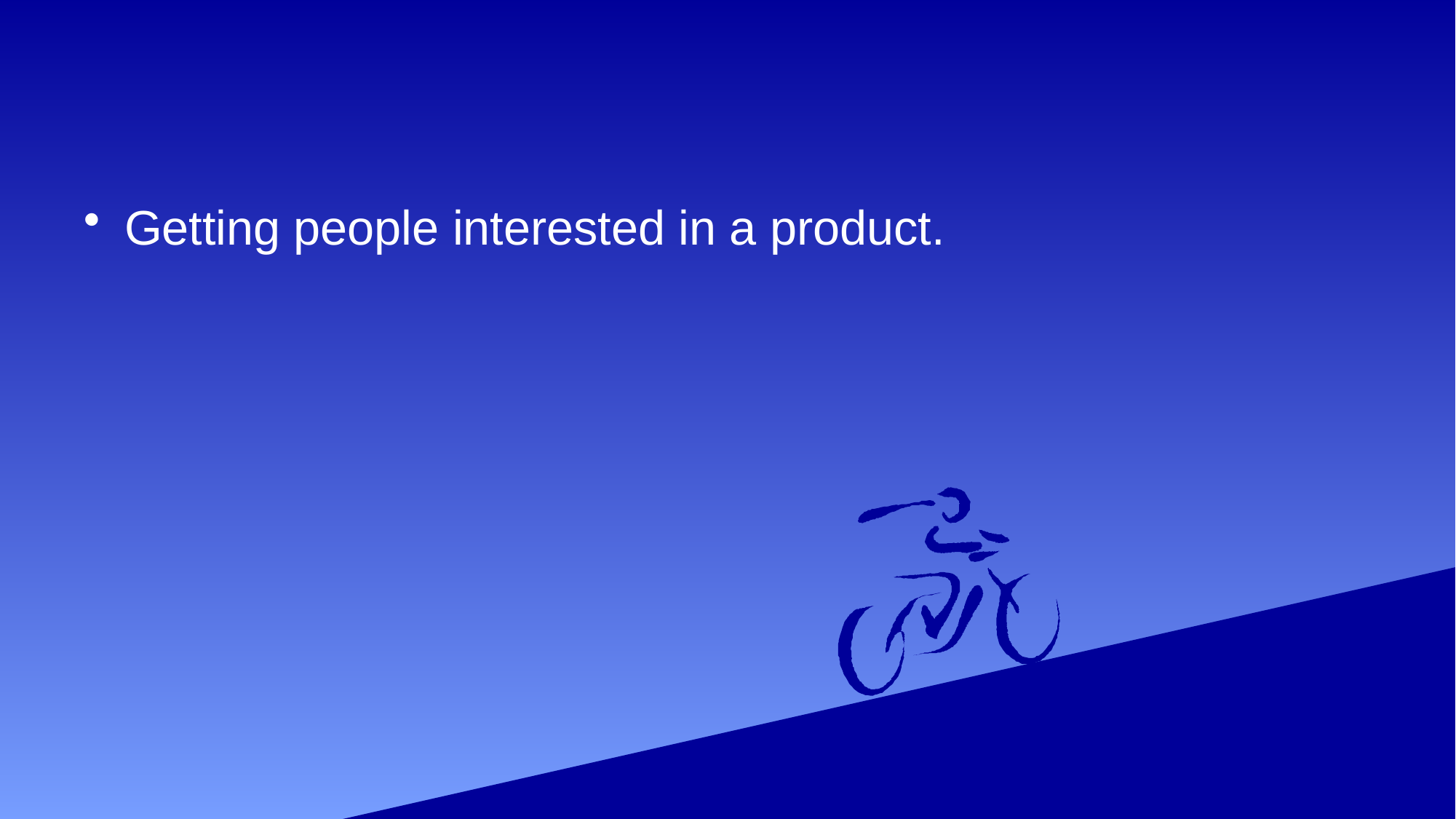

#
Getting people interested in a product.